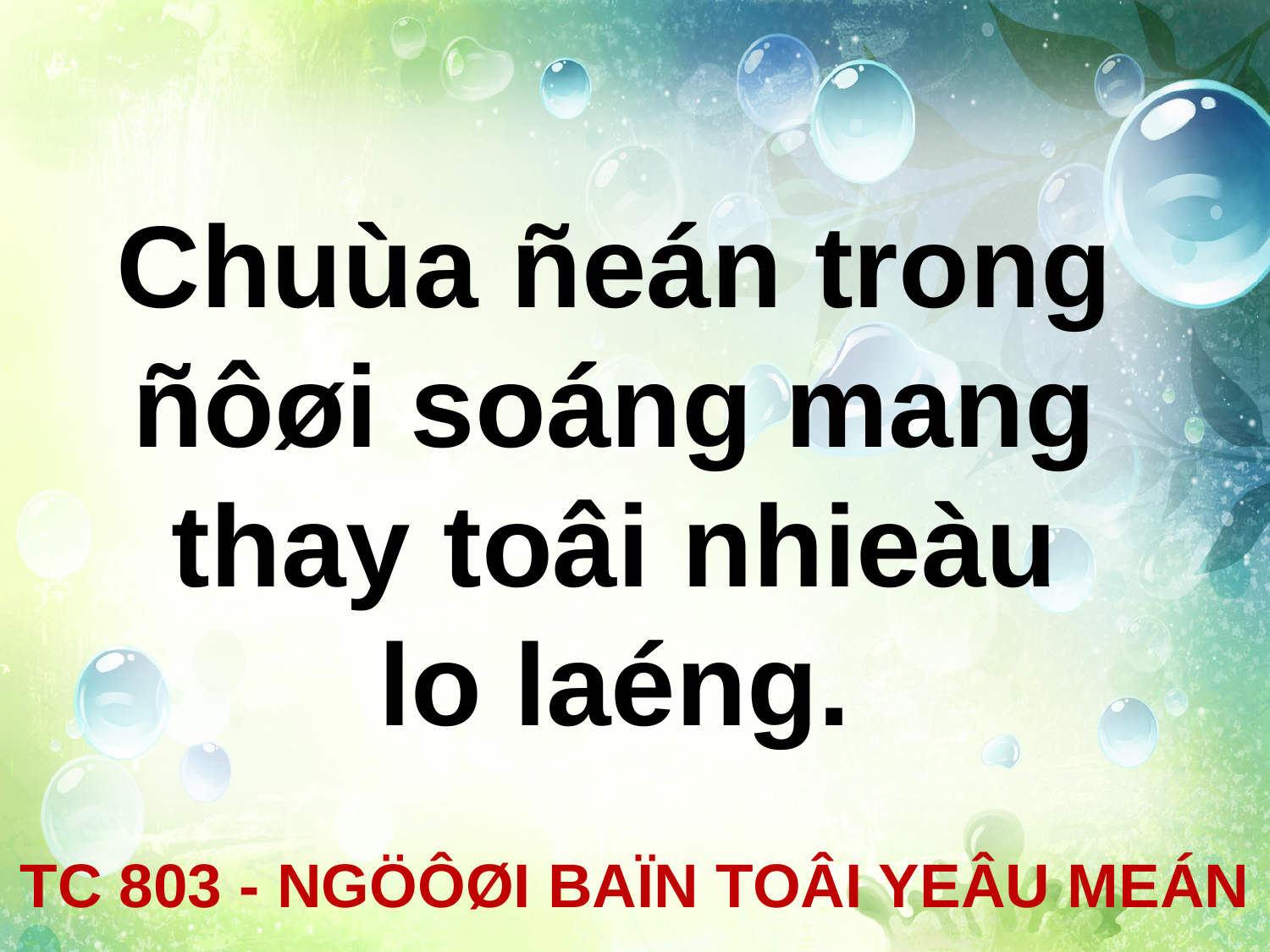

Chuùa ñeán trong
ñôøi soáng mang
thay toâi nhieàu
lo laéng.
TC 803 - NGÖÔØI BAÏN TOÂI YEÂU MEÁN